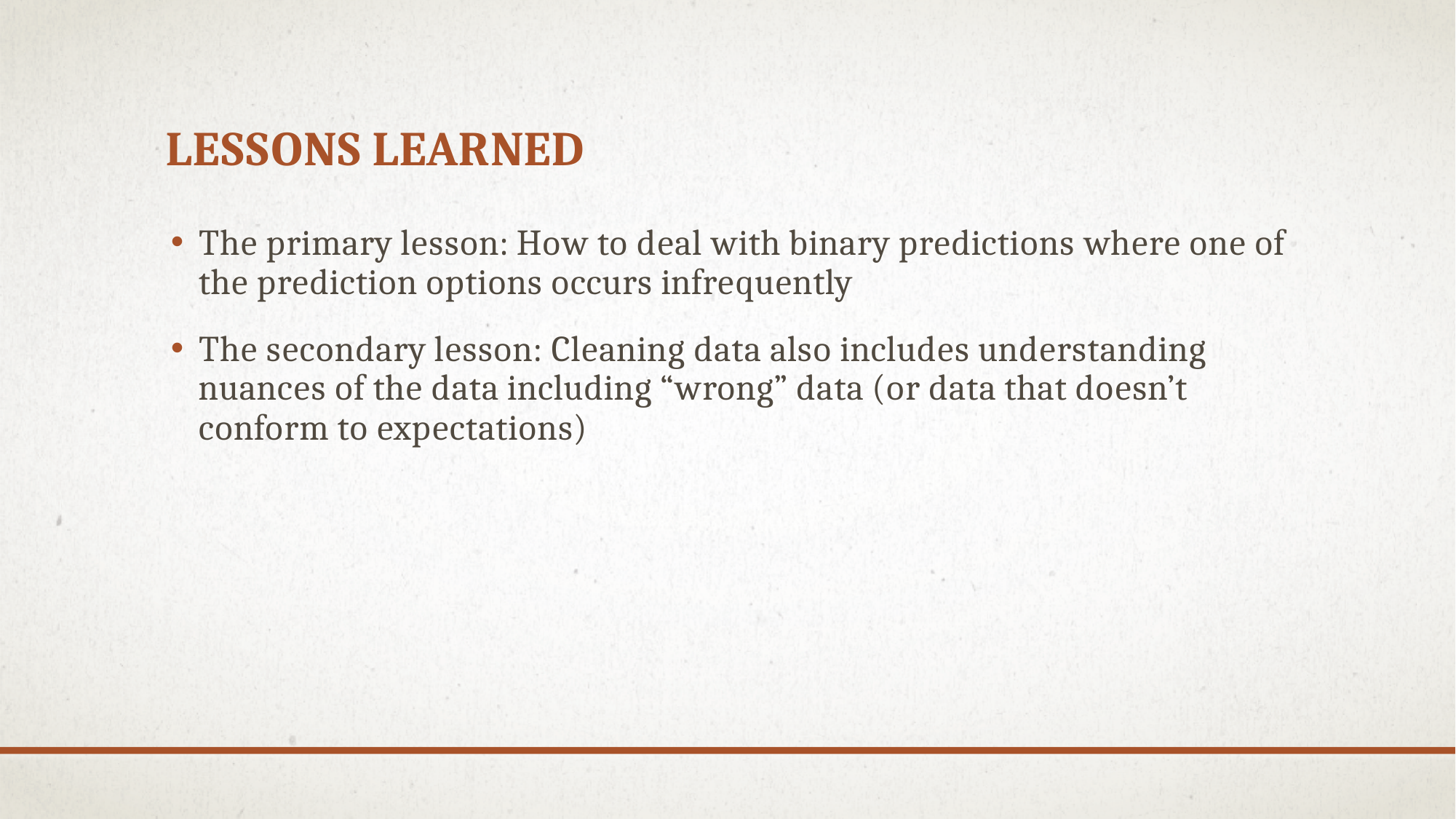

# Lessons learned
The primary lesson: How to deal with binary predictions where one of the prediction options occurs infrequently
The secondary lesson: Cleaning data also includes understanding nuances of the data including “wrong” data (or data that doesn’t conform to expectations)